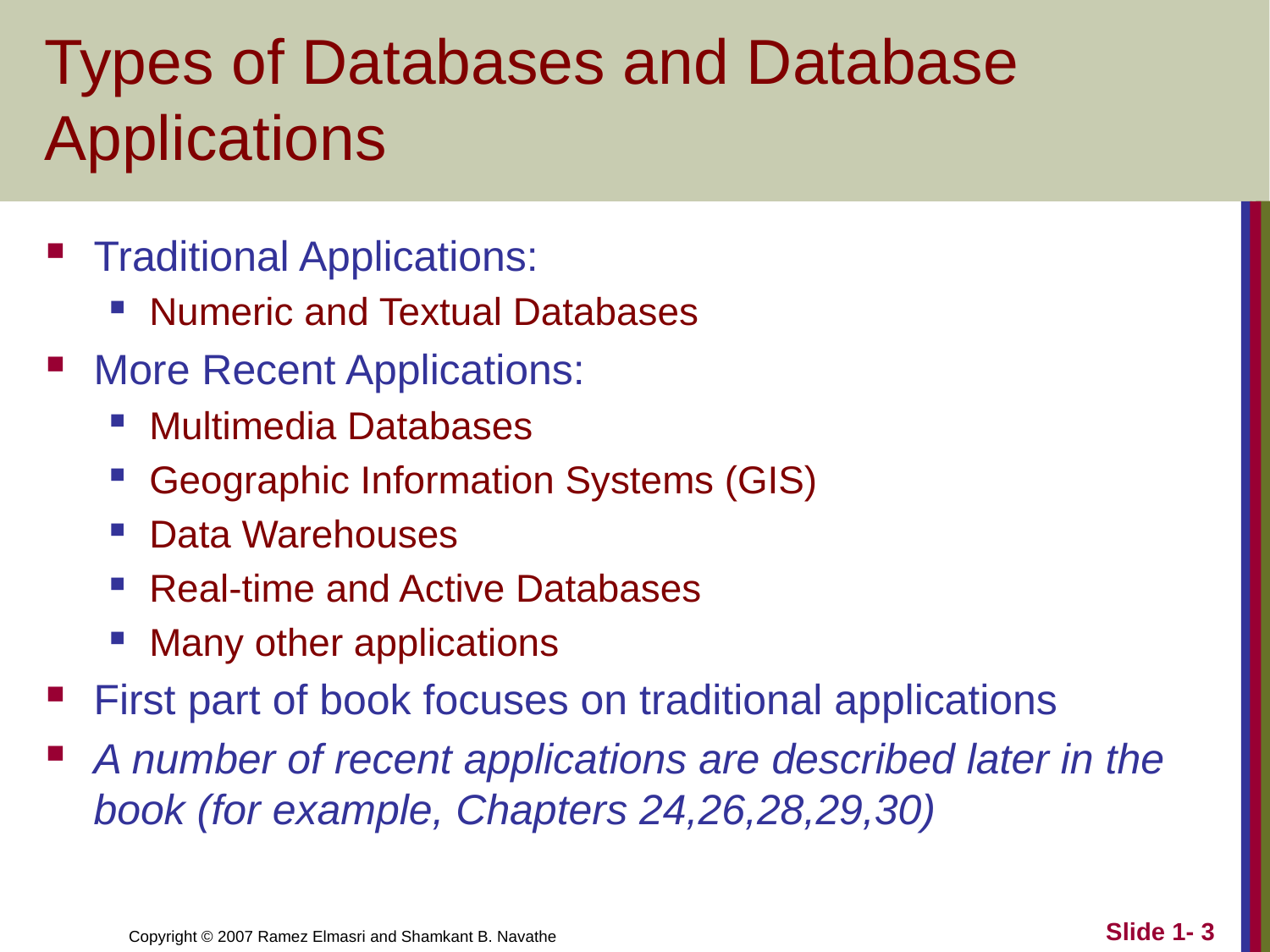

# Types of Databases and Database Applications
Traditional Applications:
Numeric and Textual Databases
More Recent Applications:
Multimedia Databases
Geographic Information Systems (GIS)
Data Warehouses
Real-time and Active Databases
Many other applications
First part of book focuses on traditional applications
A number of recent applications are described later in the book (for example, Chapters 24,26,28,29,30)
Slide 1- 3